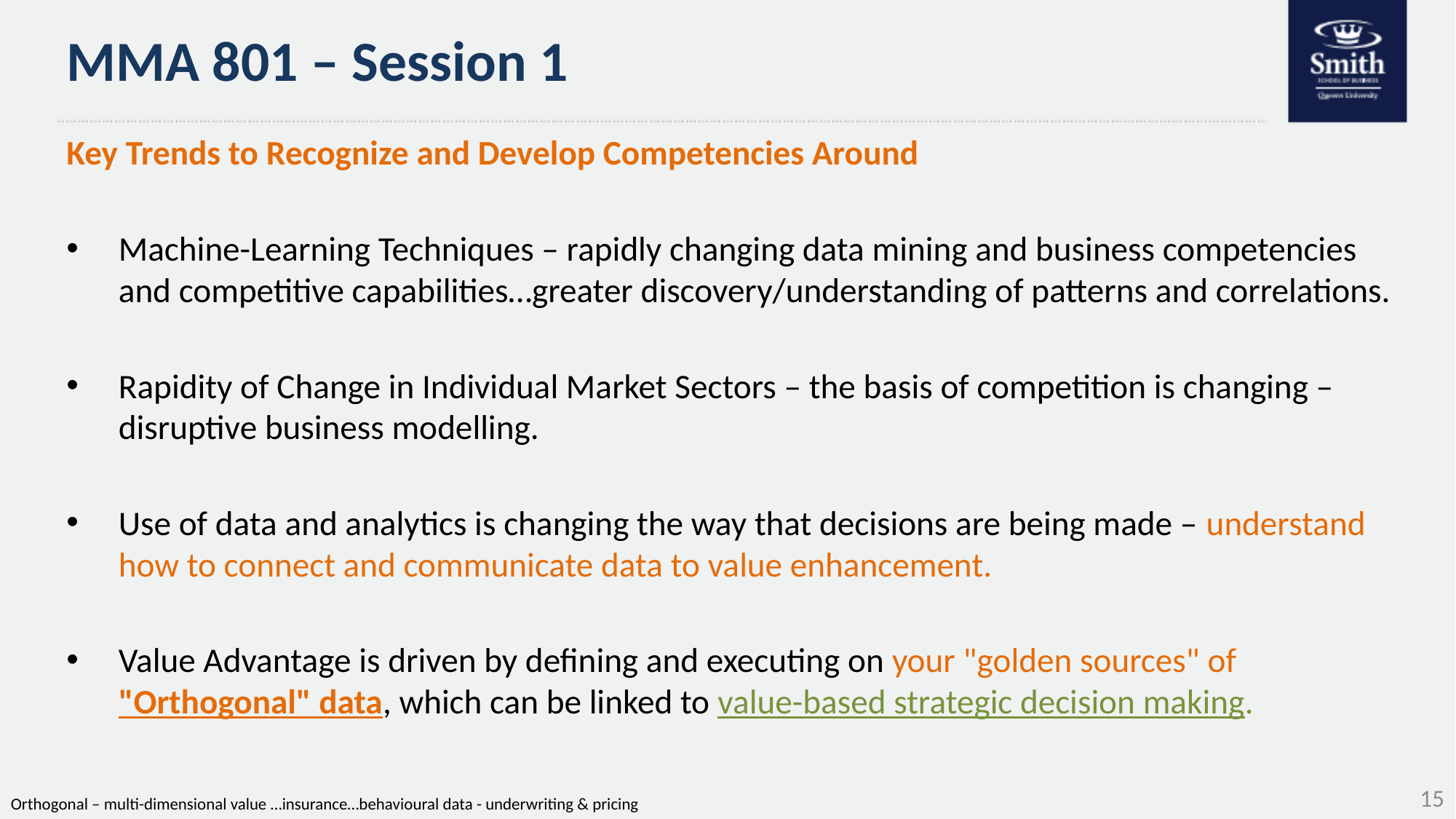

# MMA 801 – Session 1
Key Trends to Recognize and Develop Competencies Around

Machine-Learning Techniques – rapidly changing data mining and business competencies and competitive capabilities…greater discovery/understanding of patterns and correlations.

Rapidity of Change in Individual Market Sectors – the basis of competition is changing – disruptive business modelling.

Use of data and analytics is changing the way that decisions are being made – understand how to connect and communicate data to value enhancement.

Value Advantage is driven by defining and executing on your "golden sources" of  "Orthogonal" data, which can be linked to value-based strategic decision making.
15
Orthogonal – multi-dimensional value …insurance…behavioural data - underwriting & pricing